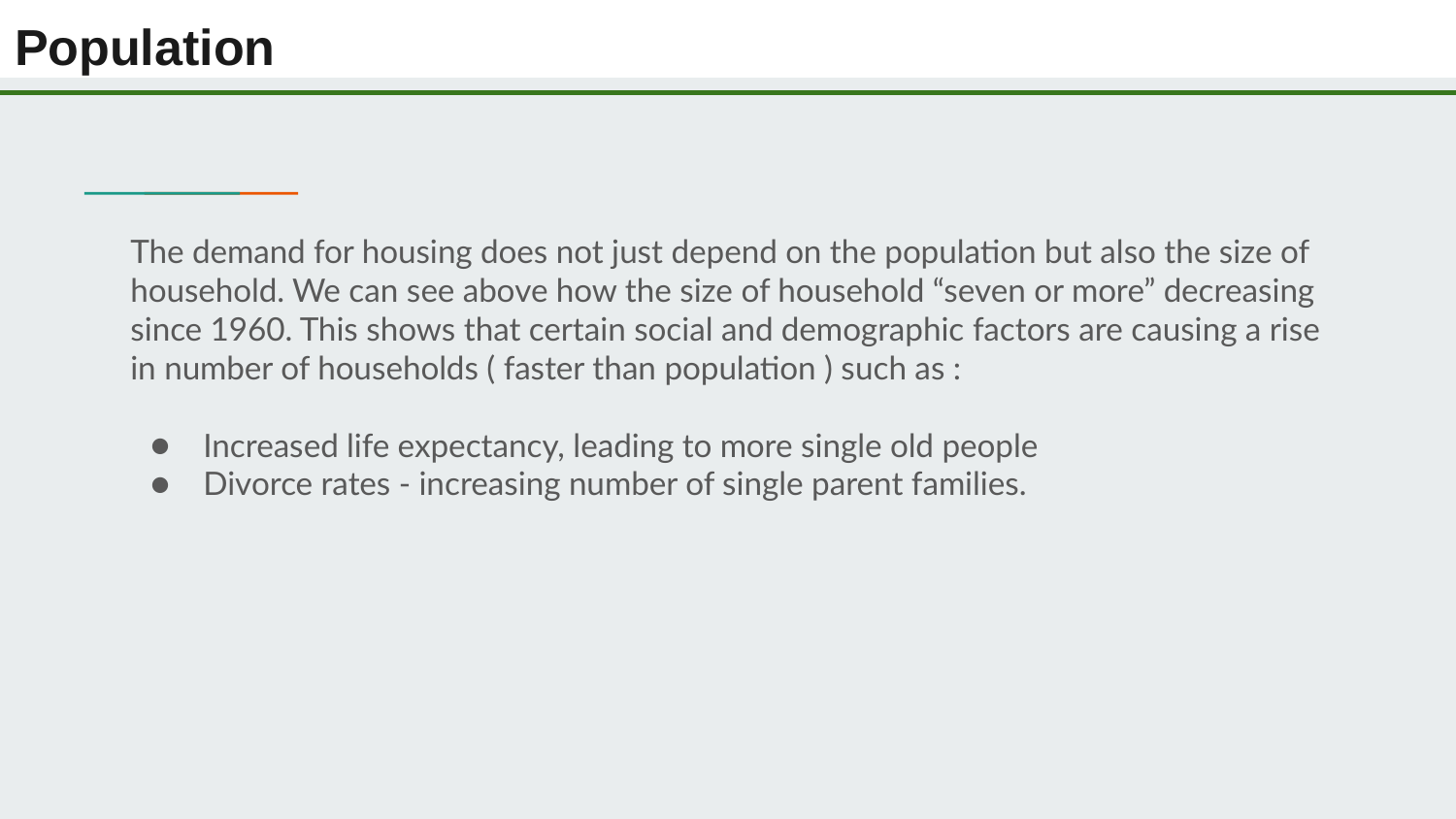

# Population
The demand for housing does not just depend on the population but also the size of household. We can see above how the size of household “seven or more” decreasing since 1960. This shows that certain social and demographic factors are causing a rise in number of households ( faster than population ) such as :

Increased life expectancy, leading to more single old people
Divorce rates - increasing number of single parent families.